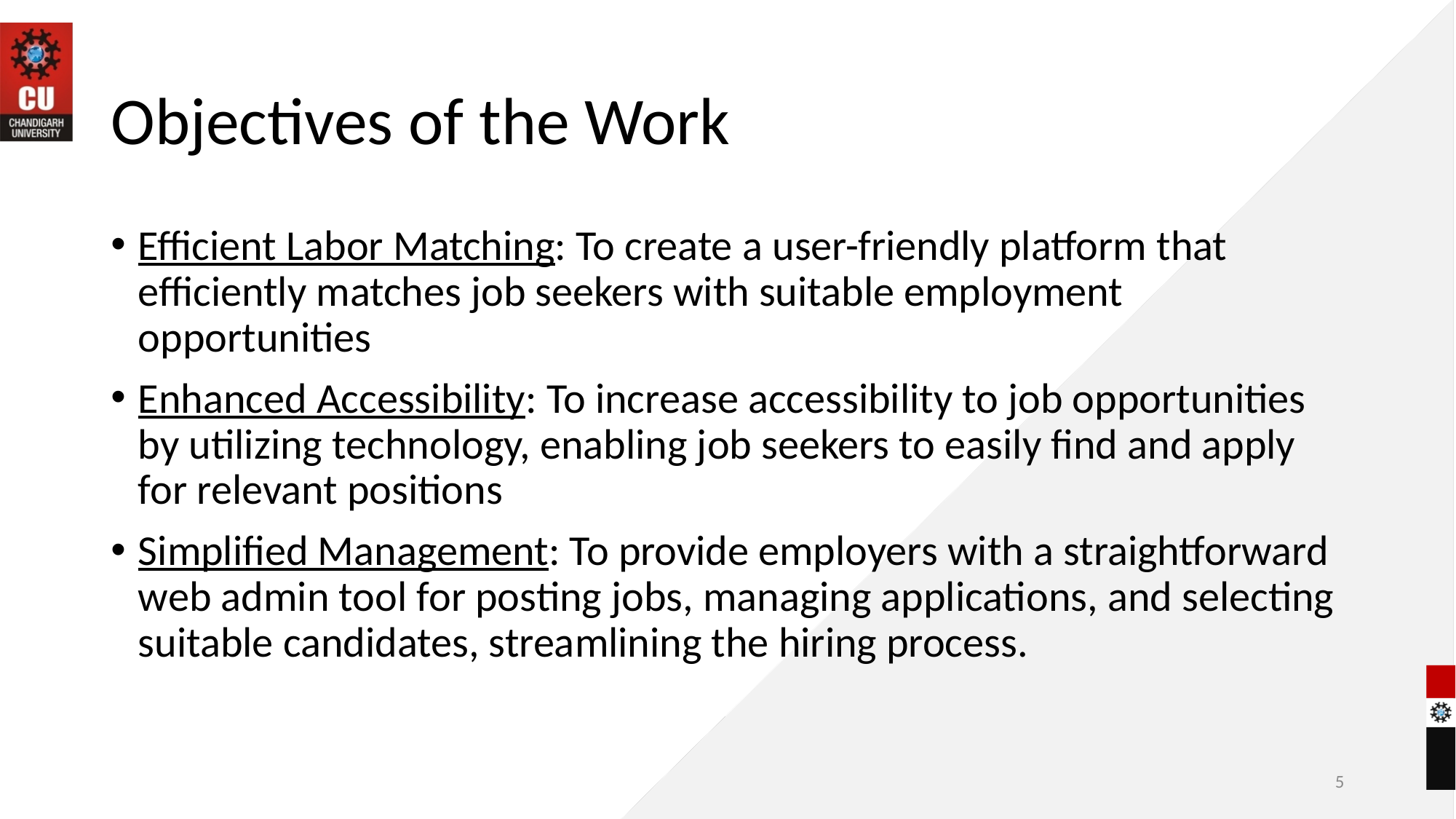

# Objectives of the Work
Efficient Labor Matching: To create a user-friendly platform that efficiently matches job seekers with suitable employment opportunities
Enhanced Accessibility: To increase accessibility to job opportunities by utilizing technology, enabling job seekers to easily find and apply for relevant positions
Simplified Management: To provide employers with a straightforward web admin tool for posting jobs, managing applications, and selecting suitable candidates, streamlining the hiring process.
5